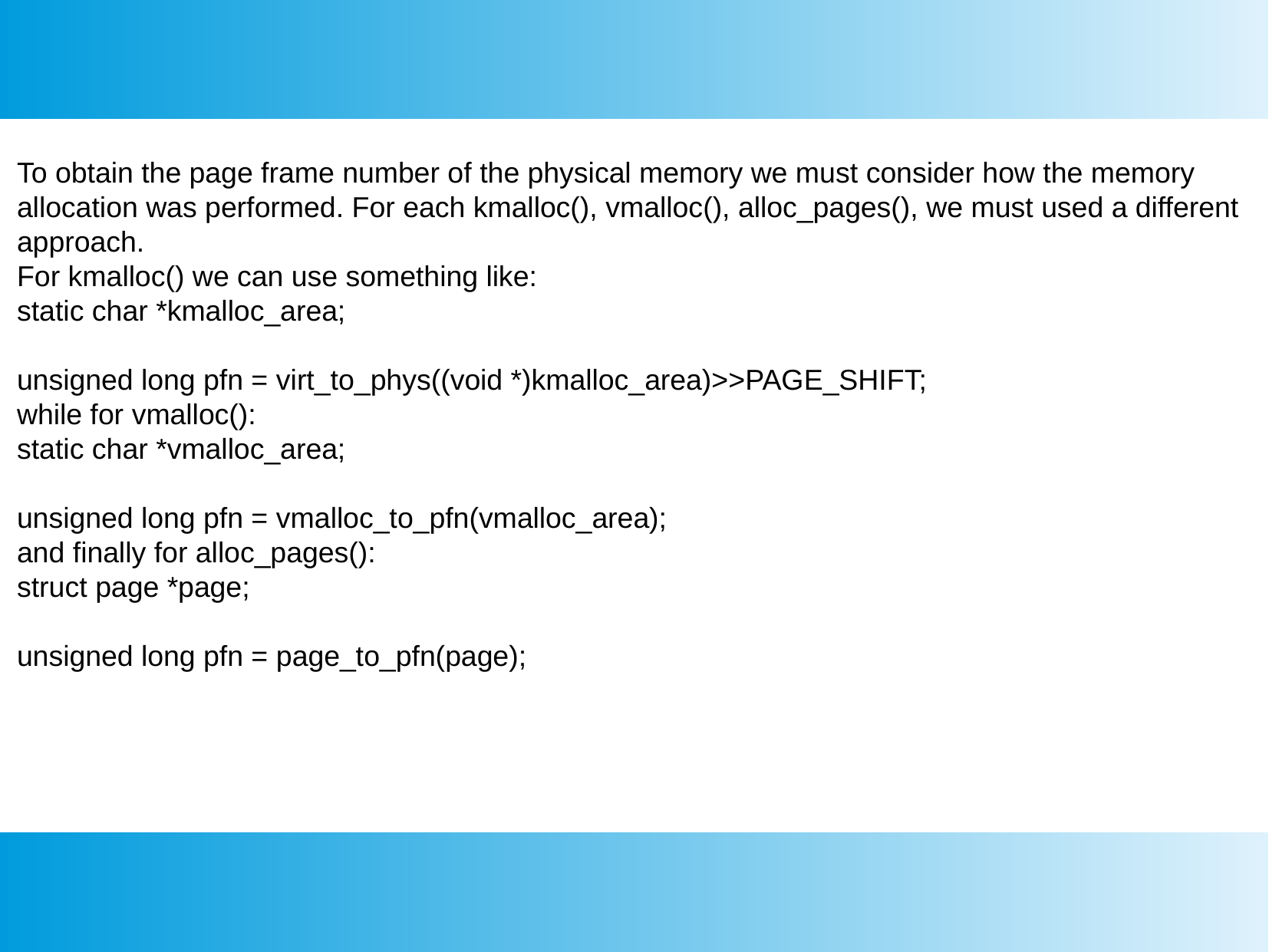

To obtain the page frame number of the physical memory we must consider how the memory allocation was performed. For each kmalloc(), vmalloc(), alloc_pages(), we must used a different approach.
For kmalloc() we can use something like:
static char *kmalloc_area;

unsigned long pfn = virt_to_phys((void *)kmalloc_area)>>PAGE_SHIFT;
while for vmalloc():
static char *vmalloc_area;

unsigned long pfn = vmalloc_to_pfn(vmalloc_area);
and finally for alloc_pages():
struct page *page;

unsigned long pfn = page_to_pfn(page);